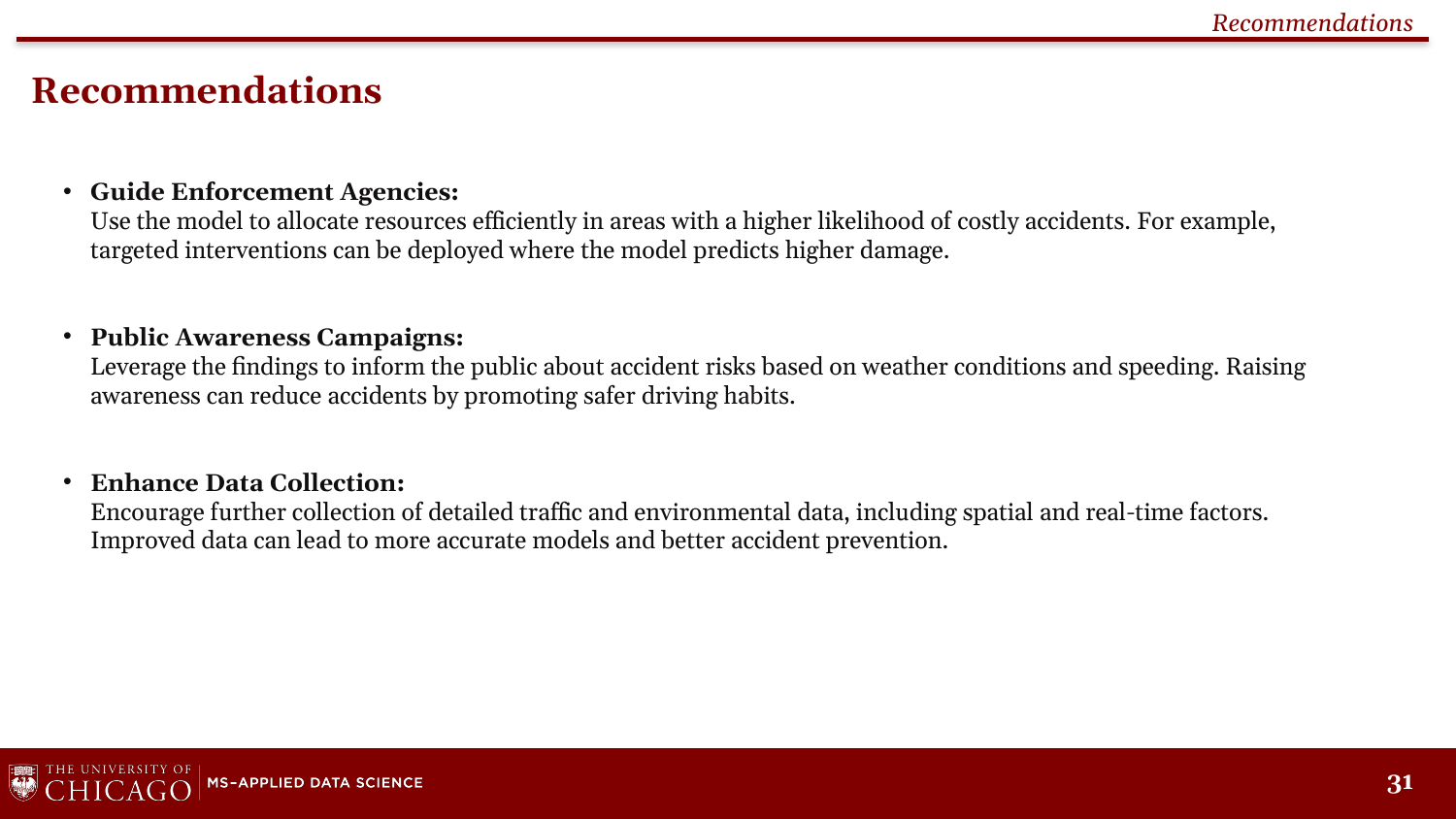

Recommendations
# Recommendations
Guide Enforcement Agencies:
Use the model to allocate resources efficiently in areas with a higher likelihood of costly accidents. For example, targeted interventions can be deployed where the model predicts higher damage.

Public Awareness Campaigns:
Leverage the findings to inform the public about accident risks based on weather conditions and speeding. Raising awareness can reduce accidents by promoting safer driving habits.

Enhance Data Collection:
Encourage further collection of detailed traffic and environmental data, including spatial and real-time factors. Improved data can lead to more accurate models and better accident prevention.

31